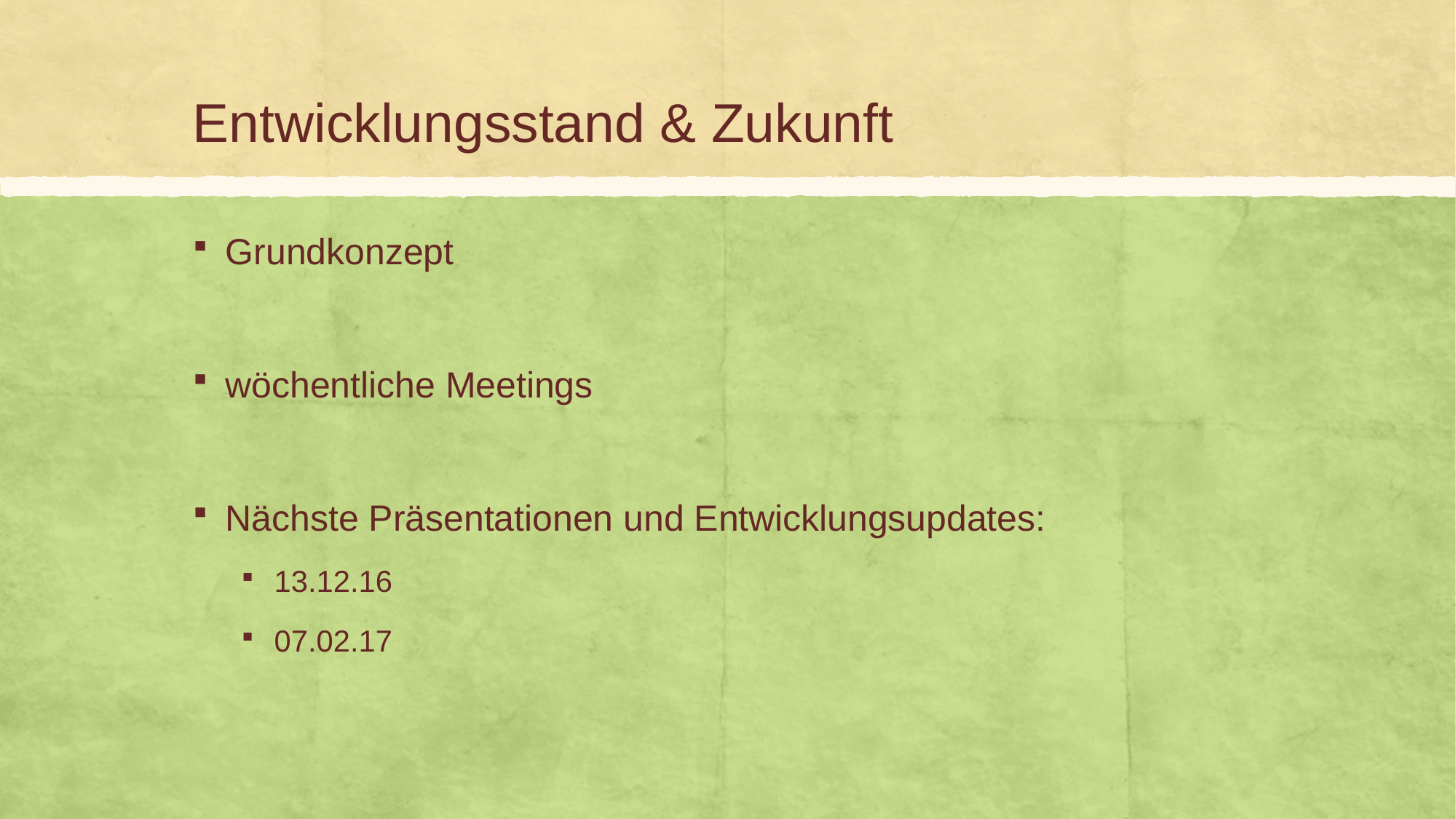

# Entwicklungsstand & Zukunft
Grundkonzept

wöchentliche Meetings

Nächste Präsentationen und Entwicklungsupdates:
13.12.16
07.02.17